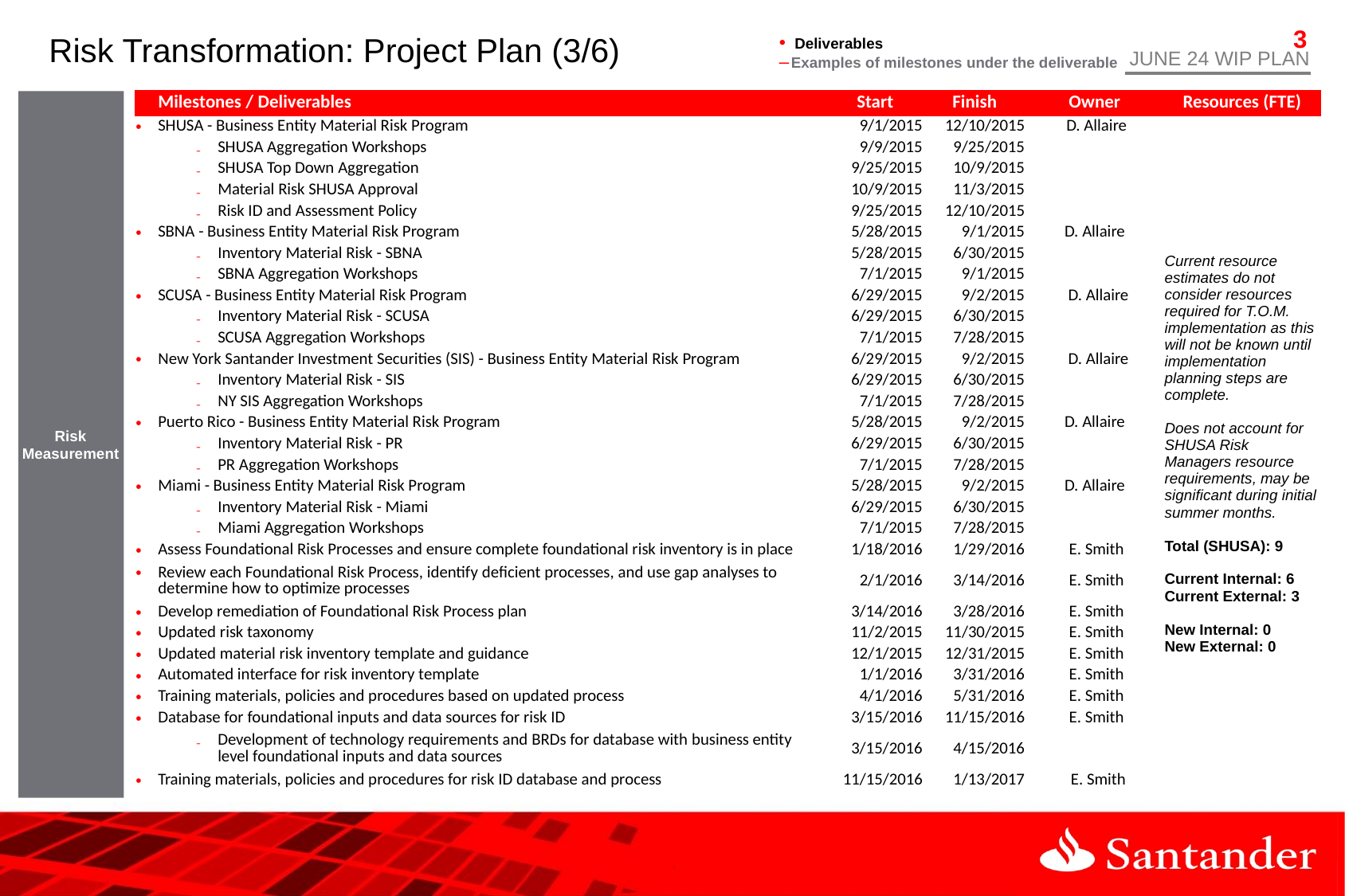

# Risk Transformation: Project Plan (3/6)
Deliverables
Examples of milestones under the deliverable
JUNE 24 WIP PLAN
| Milestones / Deliverables | Start | Finish | Owner | Resources (FTE) |
| --- | --- | --- | --- | --- |
| SHUSA - Business Entity Material Risk Program | 9/1/2015 | 12/10/2015 | D. Allaire | Current resource estimates do not consider resources required for T.O.M. implementation as this will not be known until implementation planning steps are complete. Does not account for SHUSA Risk Managers resource requirements, may be significant during initial summer months. Total (SHUSA): 9 Current Internal: 6 Current External: 3 New Internal: 0 New External: 0 |
| SHUSA Aggregation Workshops | 9/9/2015 | 9/25/2015 |  |  |
| SHUSA Top Down Aggregation | 9/25/2015 | 10/9/2015 |  |  |
| Material Risk SHUSA Approval | 10/9/2015 | 11/3/2015 |  |  |
| Risk ID and Assessment Policy | 9/25/2015 | 12/10/2015 |  |  |
| SBNA - Business Entity Material Risk Program | 5/28/2015 | 9/1/2015 | D. Allaire |  |
| Inventory Material Risk - SBNA | 5/28/2015 | 6/30/2015 |  |  |
| SBNA Aggregation Workshops | 7/1/2015 | 9/1/2015 |  |  |
| SCUSA - Business Entity Material Risk Program | 6/29/2015 | 9/2/2015 | D. Allaire |  |
| Inventory Material Risk - SCUSA | 6/29/2015 | 6/30/2015 |  |  |
| SCUSA Aggregation Workshops | 7/1/2015 | 7/28/2015 |  |  |
| New York Santander Investment Securities (SIS) - Business Entity Material Risk Program | 6/29/2015 | 9/2/2015 | D. Allaire |  |
| Inventory Material Risk - SIS | 6/29/2015 | 6/30/2015 |  |  |
| NY SIS Aggregation Workshops | 7/1/2015 | 7/28/2015 |  |  |
| Puerto Rico - Business Entity Material Risk Program | 5/28/2015 | 9/2/2015 | D. Allaire |  |
| Inventory Material Risk - PR | 6/29/2015 | 6/30/2015 |  |  |
| PR Aggregation Workshops | 7/1/2015 | 7/28/2015 |  |  |
| Miami - Business Entity Material Risk Program | 5/28/2015 | 9/2/2015 | D. Allaire |  |
| Inventory Material Risk - Miami | 6/29/2015 | 6/30/2015 |  |  |
| Miami Aggregation Workshops | 7/1/2015 | 7/28/2015 |  |  |
| Assess Foundational Risk Processes and ensure complete foundational risk inventory is in place | 1/18/2016 | 1/29/2016 | E. Smith |  |
| Review each Foundational Risk Process, identify deficient processes, and use gap analyses to determine how to optimize processes | 2/1/2016 | 3/14/2016 | E. Smith |  |
| Develop remediation of Foundational Risk Process plan | 3/14/2016 | 3/28/2016 | E. Smith |  |
| Updated risk taxonomy | 11/2/2015 | 11/30/2015 | E. Smith |  |
| Updated material risk inventory template and guidance | 12/1/2015 | 12/31/2015 | E. Smith |  |
| Automated interface for risk inventory template | 1/1/2016 | 3/31/2016 | E. Smith |  |
| Training materials, policies and procedures based on updated process | 4/1/2016 | 5/31/2016 | E. Smith |  |
| Database for foundational inputs and data sources for risk ID | 3/15/2016 | 11/15/2016 | E. Smith |  |
| Development of technology requirements and BRDs for database with business entity level foundational inputs and data sources | 3/15/2016 | 4/15/2016 |  |  |
| Training materials, policies and procedures for risk ID database and process | 11/15/2016 | 1/13/2017 | E. Smith |  |
Risk Measurement